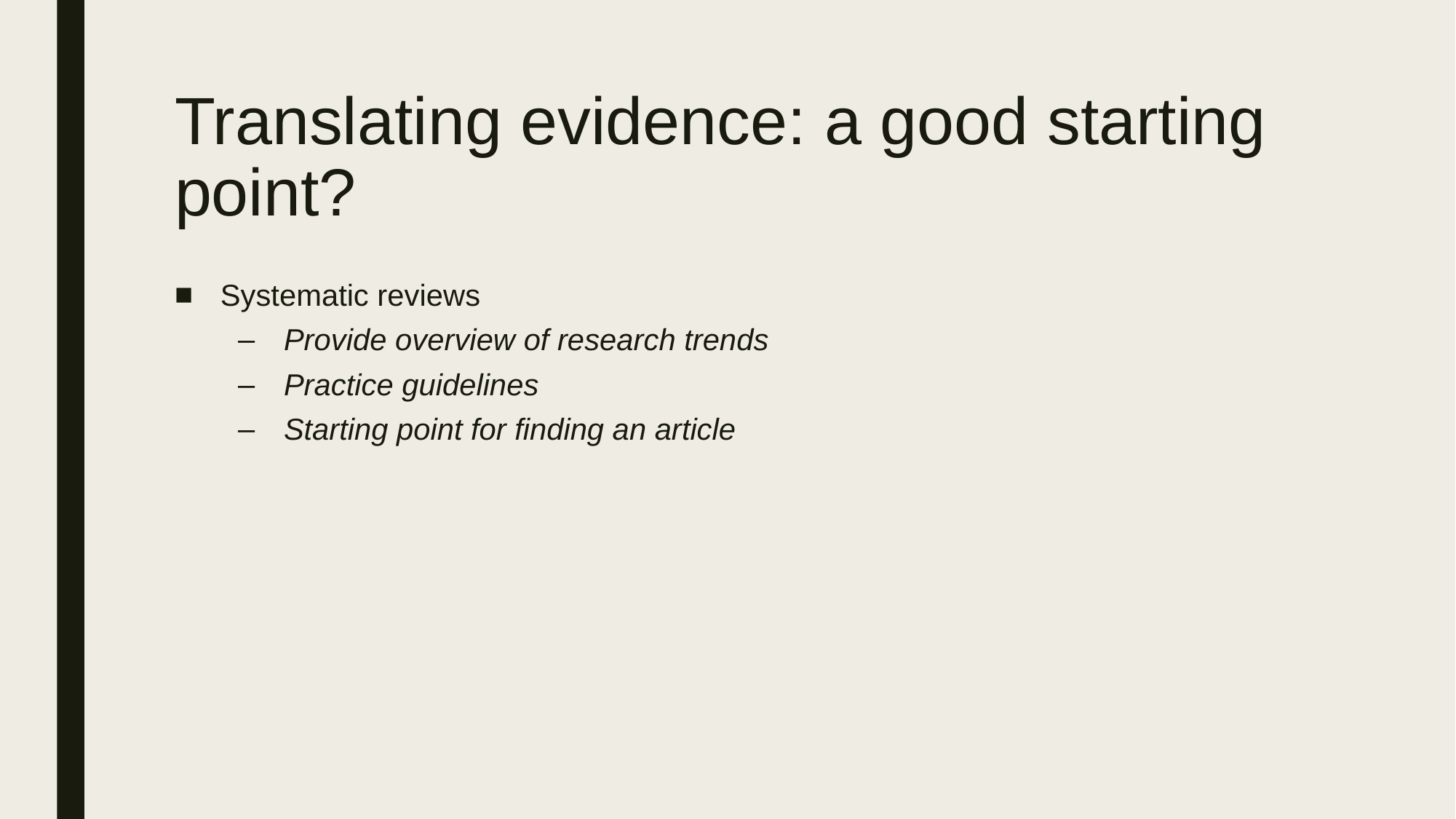

# Translating evidence: a good starting point?
Systematic reviews
Provide overview of research trends
Practice guidelines
Starting point for finding an article